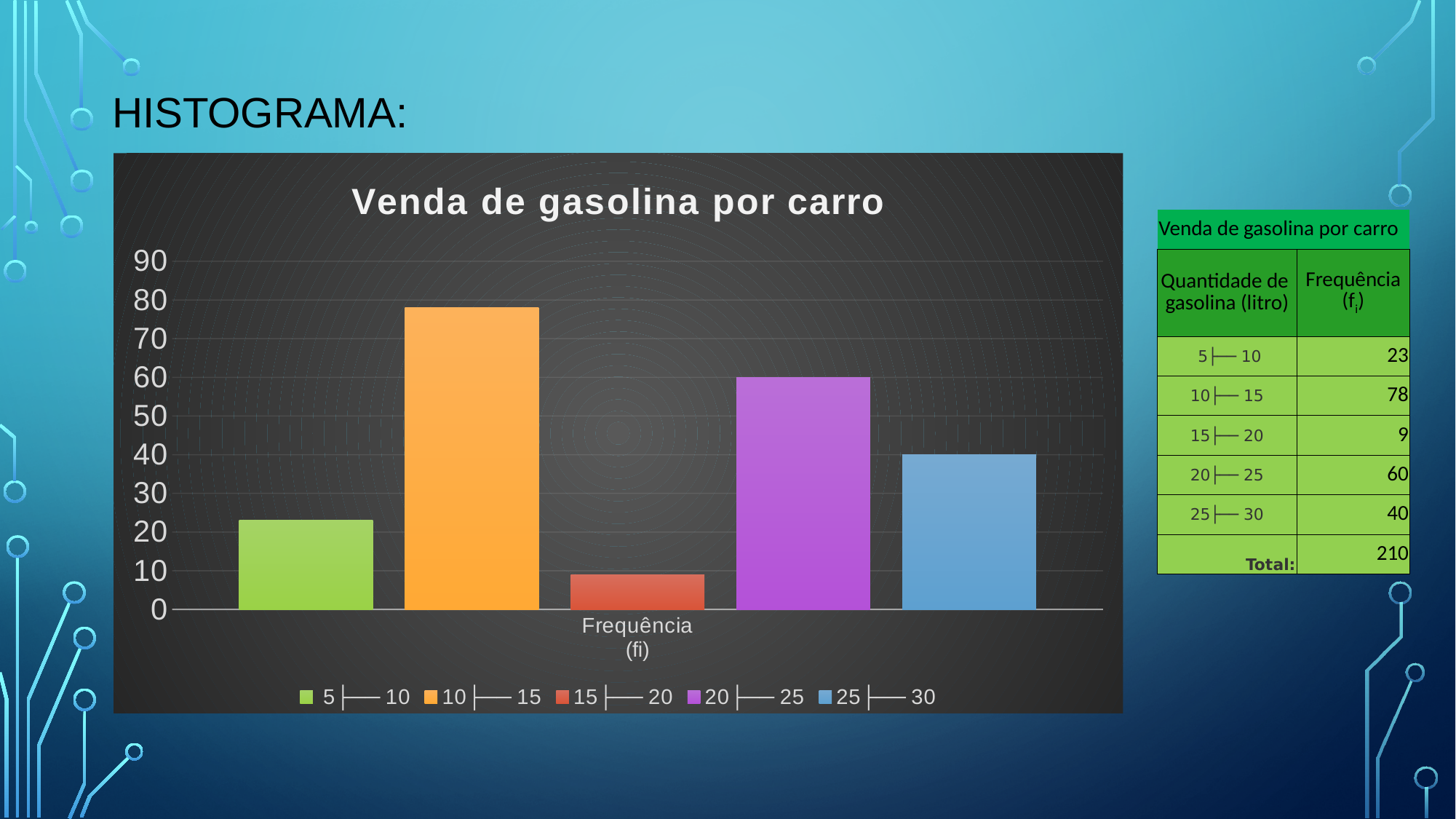

HISTOGRAMA:

### Chart: Venda de gasolina por carro

| Category |  5├── 10 | 10├── 15 | 15├── 20 | 20├── 25 | 25├── 30 |
|---|---|---|---|---|---|
| Frequência
(fi) | 23.0 | 78.0 | 9.0 | 60.0 | 40.0 |
| Venda de gasolina por carro |  |
| --- | --- |
| Quantidade de gasolina (litro) | Frequência (fi) |
| 5├── 10 | 23 |
| 10├── 15 | 78 |
| 15├── 20 | 9 |
| 20├── 25 | 60 |
| 25├── 30 | 40 |
| Total: | 210 |